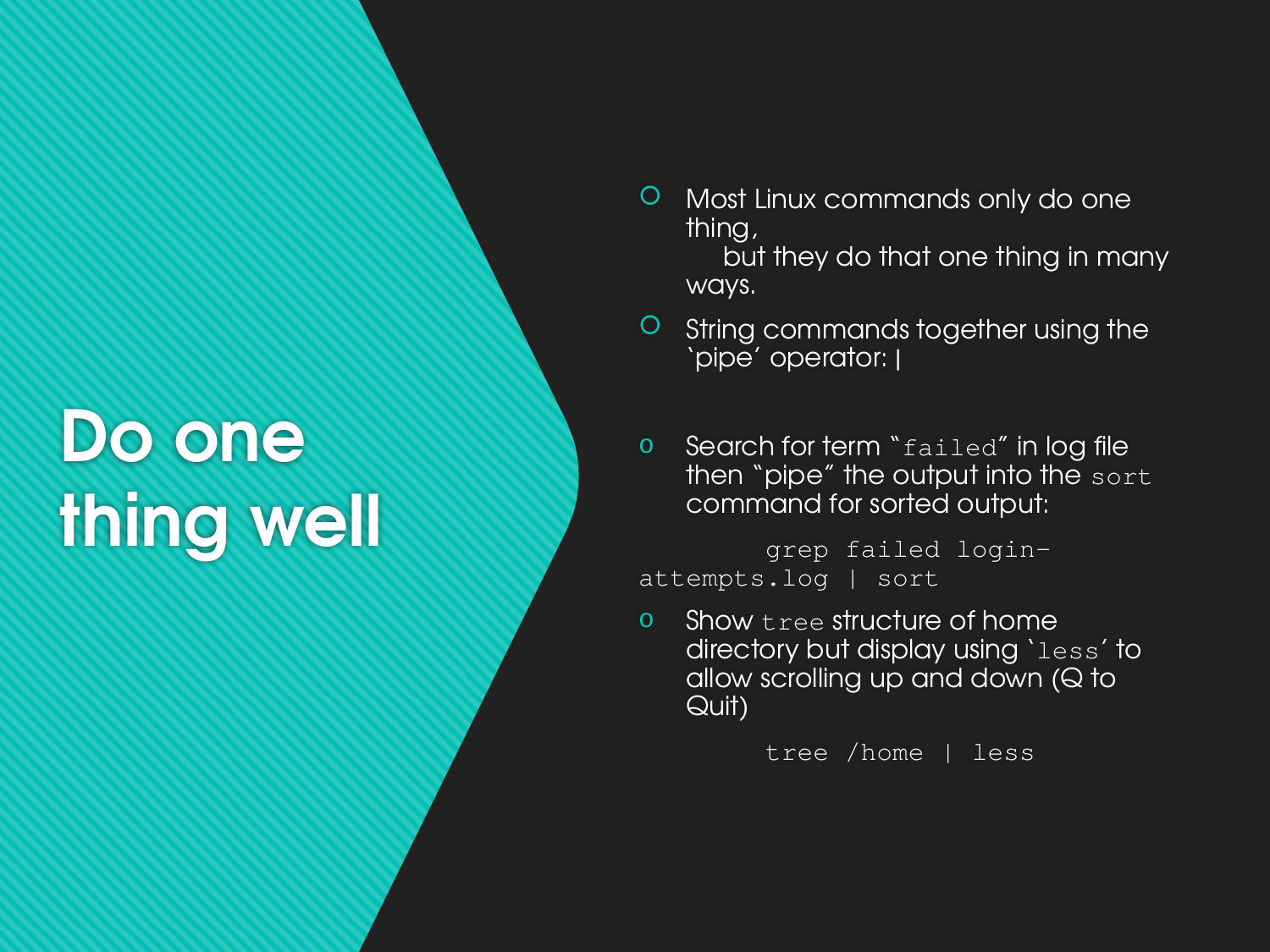

Most Linux commands only do one thing,
     but they do that one thing in many ways.
String commands together using the ‘pipe’ operator: |

Search for term “failed” in log file then “pipe” the output into the sort command for sorted output:
	grep failed login-attempts.log | sort
Show tree structure of home directory but display using ‘less’ to allow scrolling up and down (Q to Quit)
	tree /home | less

# Do one thing well